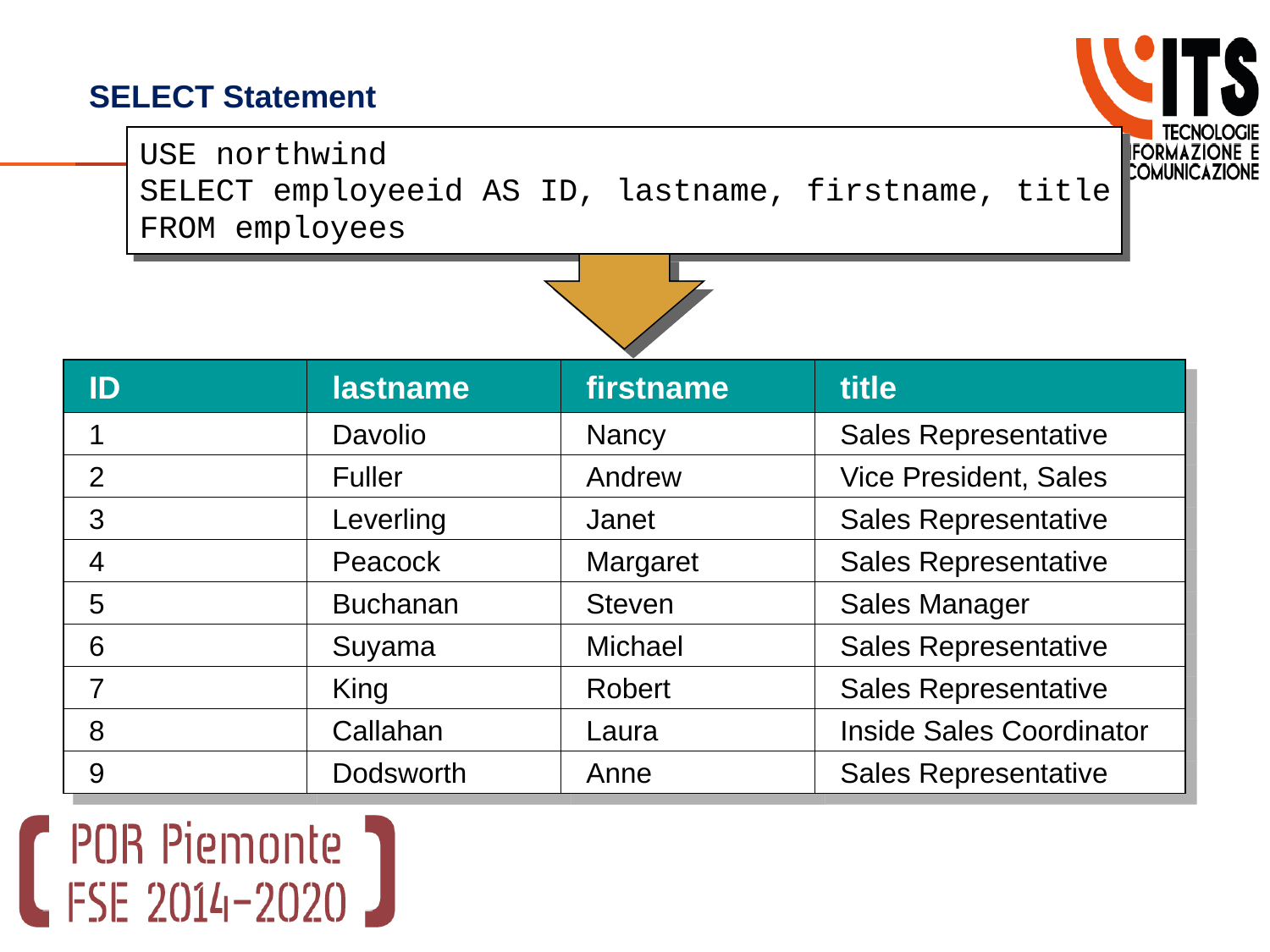

# SELECT Statement
USE northwind
SELECT employeeid AS ID, lastname, firstname, title
FROM employees

ID
lastname
firstname
title
1
Davolio
Nancy
Sales Representative
2
Fuller
Andrew
Vice President, Sales
3
Leverling
Janet
Sales Representative
4
Peacock
Margaret
Sales Representative
5
Buchanan
Steven
Sales Manager
6
Suyama
Michael
Sales Representative
7
King
Robert
Sales Representative
8
Callahan
Laura
Inside Sales Coordinator
9
Dodsworth
Anne
Sales Representative